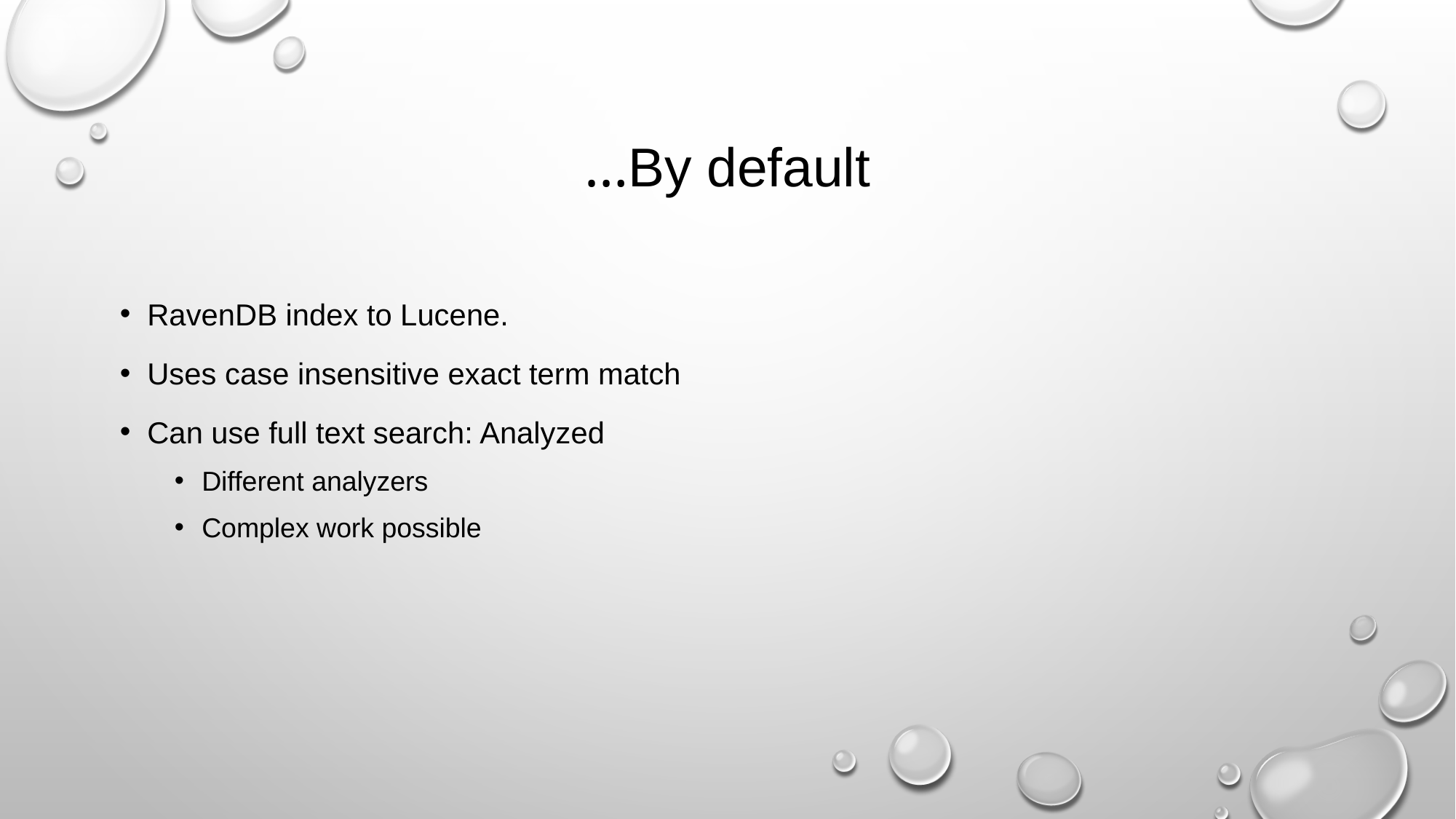

# By default…
RavenDB index to Lucene.
Uses case insensitive exact term match
Can use full text search: Analyzed
Different analyzers
Complex work possible